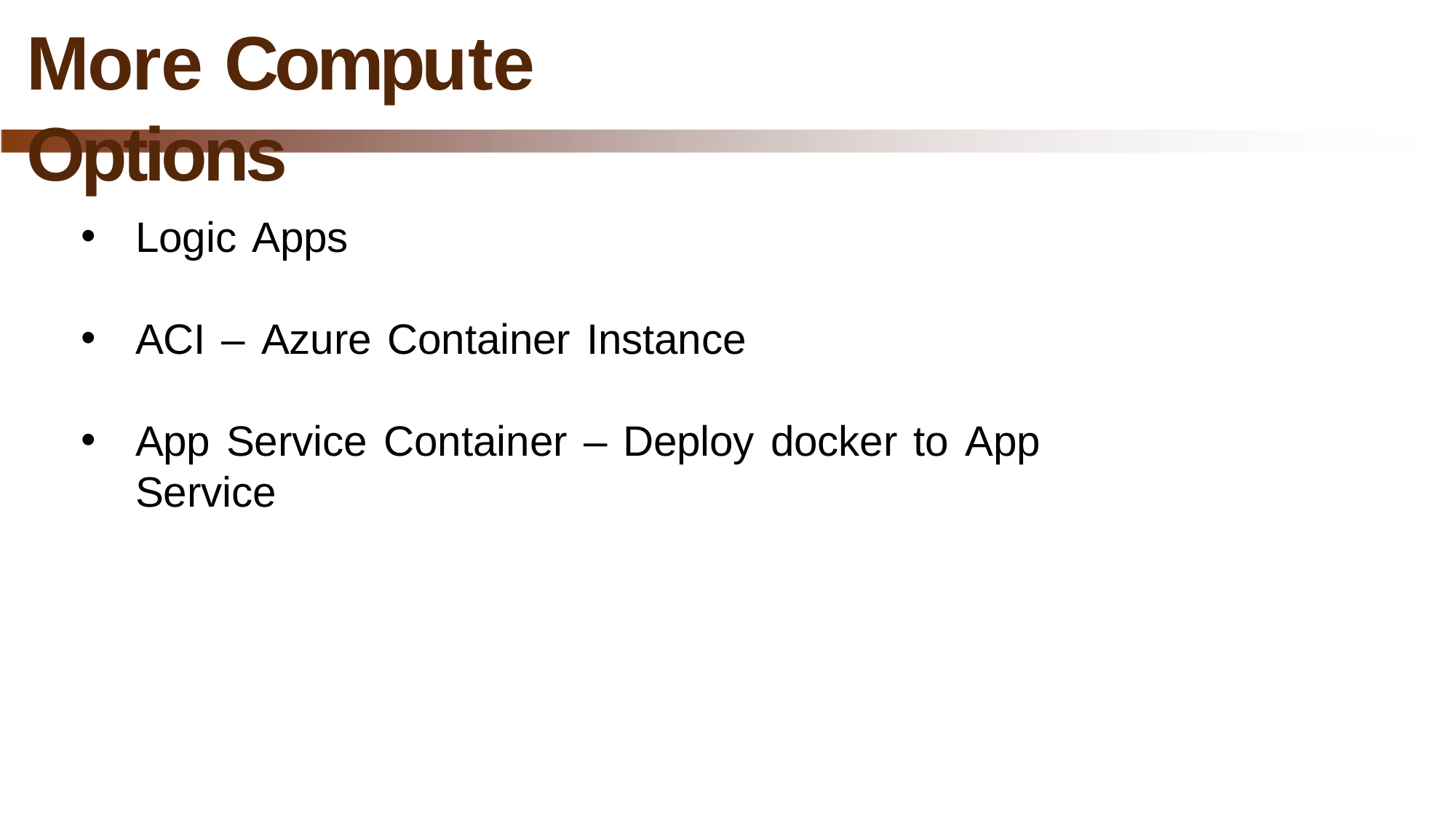

# More Compute Options
Logic Apps

ACI – Azure Container Instance

App Service Container – Deploy docker to App Service